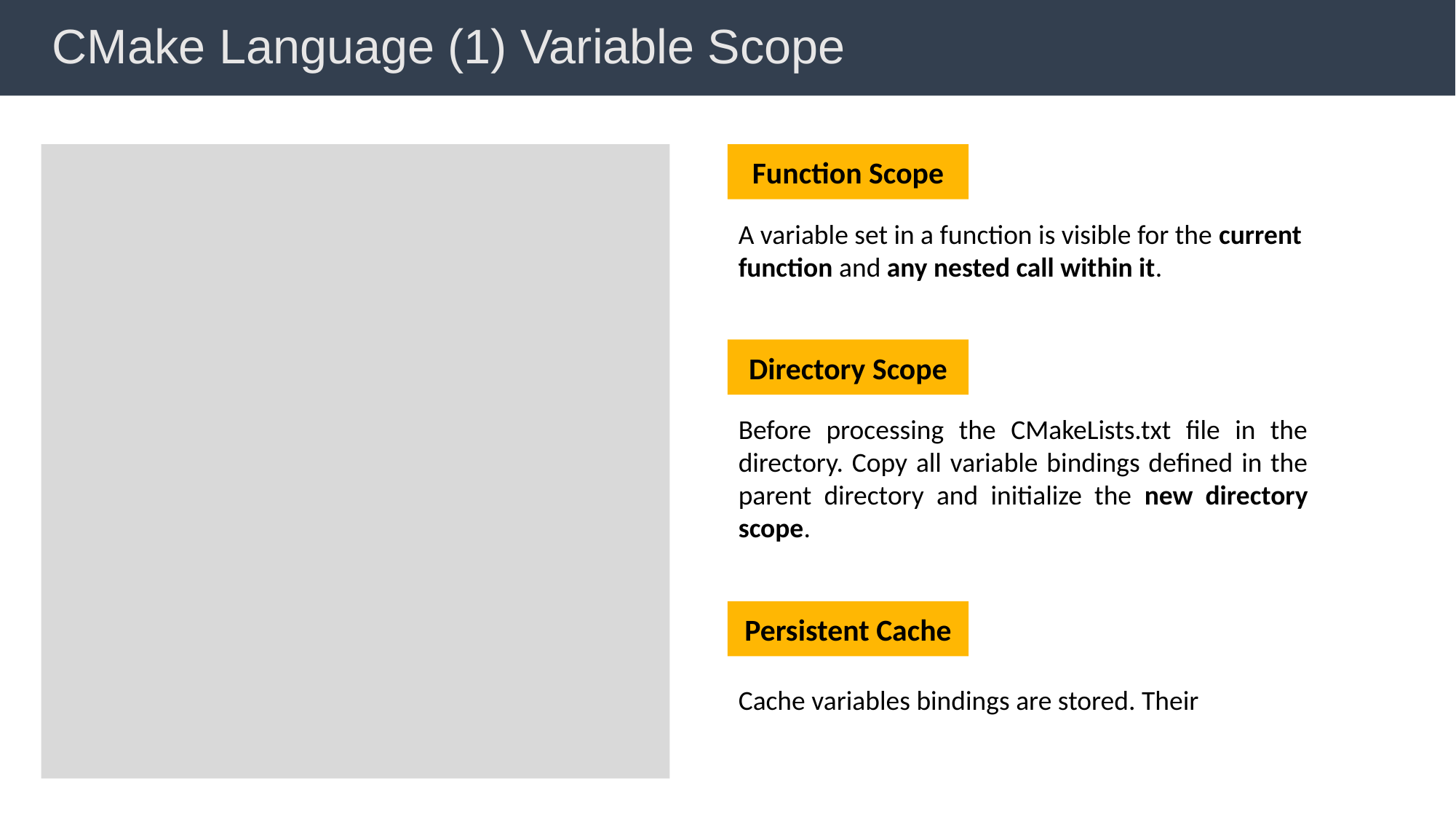

# CMake Language (1) Variable Scope

Function Scope
A variable set in a function is visible for the current function and any nested call within it.
Directory Scope
Before processing the CMakeLists.txt file in the directory. Copy all variable bindings defined in the parent directory and initialize the new directory scope.
Persistent Cache
Cache variables bindings are stored. Their